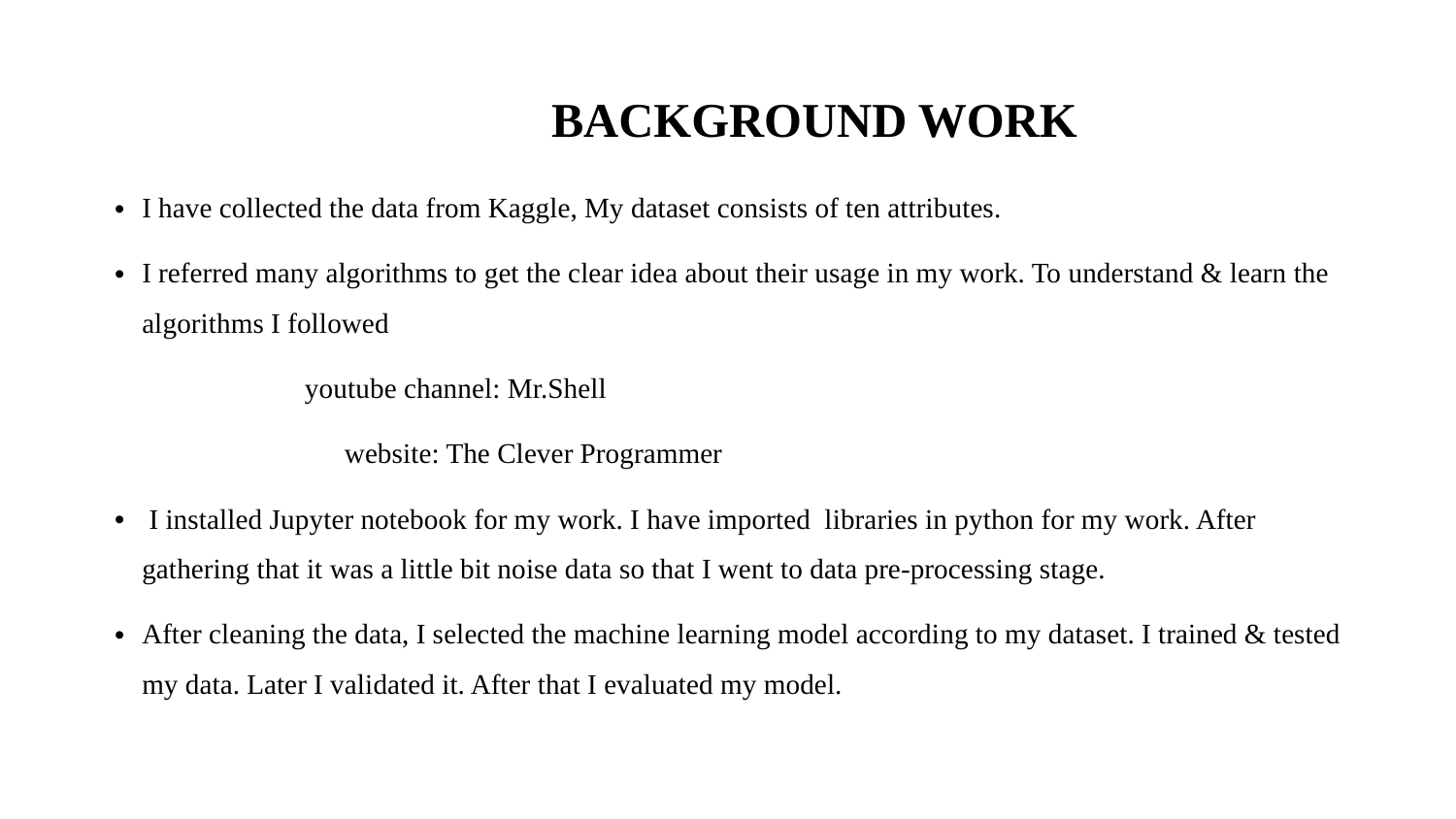

# BACKGROUND WORK
I have collected the data from Kaggle, My dataset consists of ten attributes.
I referred many algorithms to get the clear idea about their usage in my work. To understand & learn the algorithms I followed
                           youtube channel: Mr.Shell
	            website: The Clever Programmer
 I installed Jupyter notebook for my work. I have imported  libraries in python for my work. After gathering that it was a little bit noise data so that I went to data pre-processing stage.
After cleaning the data, I selected the machine learning model according to my dataset. I trained & tested my data. Later I validated it. After that I evaluated my model.